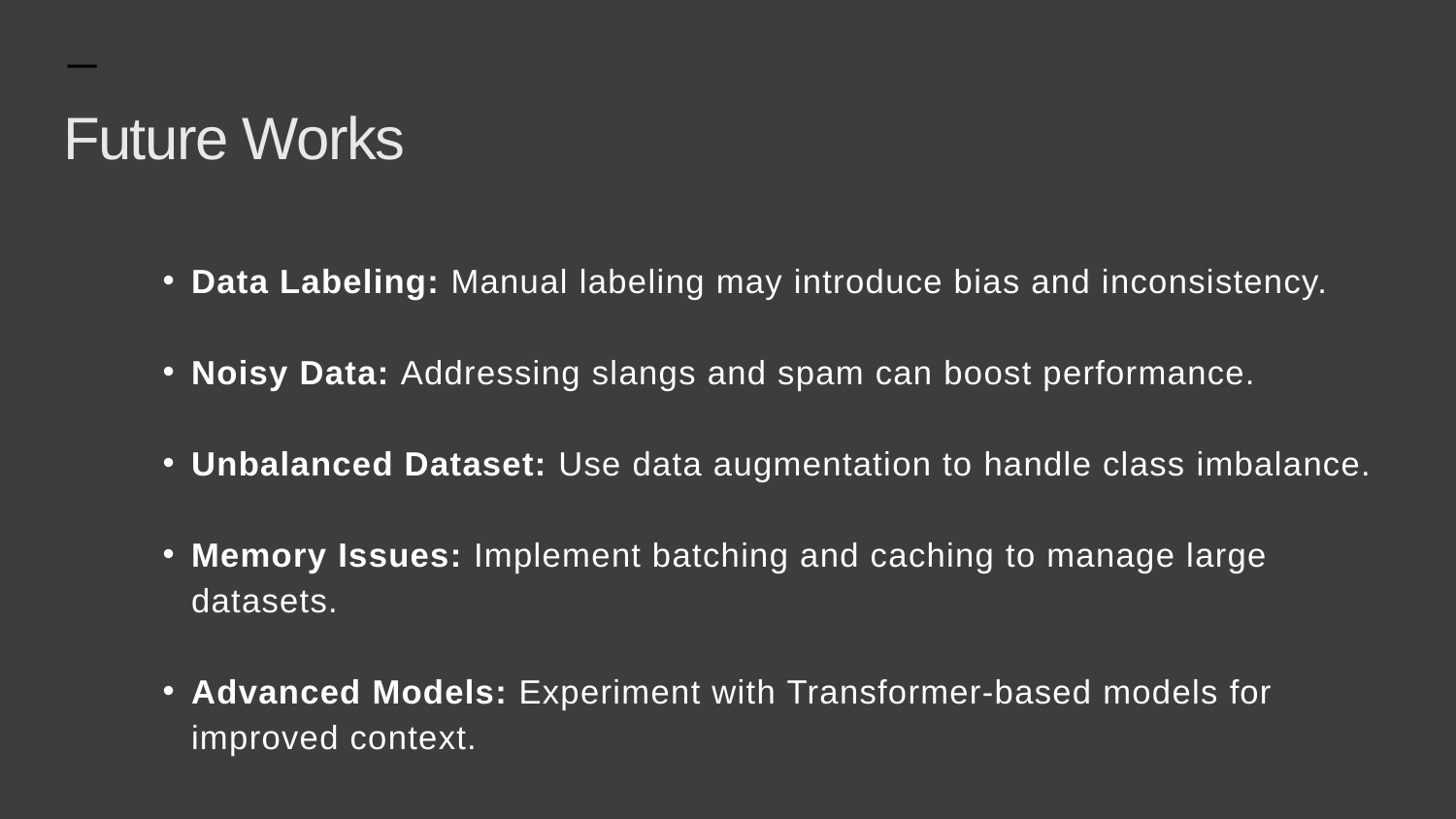

Future Works

Data Labeling: Manual labeling may introduce bias and inconsistency.

Noisy Data: Addressing slangs and spam can boost performance.

Unbalanced Dataset: Use data augmentation to handle class imbalance.

Memory Issues: Implement batching and caching to manage large datasets.

Advanced Models: Experiment with Transformer-based models for improved context.